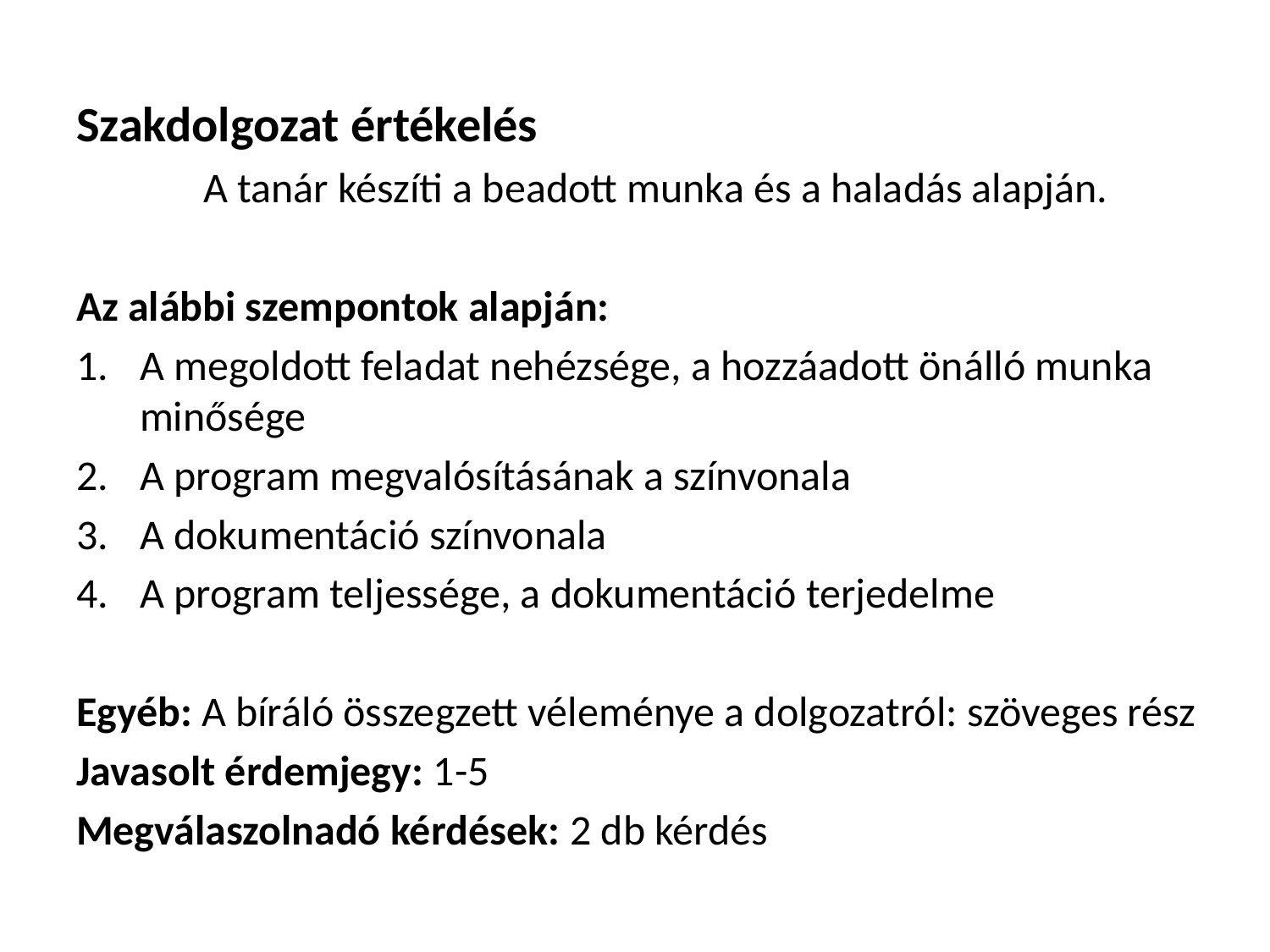

Szakdolgozat értékelés
	A tanár készíti a beadott munka és a haladás alapján.

Az alábbi szempontok alapján:
A megoldott feladat nehézsége, a hozzáadott önálló munka minősége
A program megvalósításának a színvonala
A dokumentáció színvonala
A program teljessége, a dokumentáció terjedelme

Egyéb: A bíráló összegzett véleménye a dolgozatról: szöveges rész
Javasolt érdemjegy: 1-5
Megválaszolnadó kérdések: 2 db kérdés